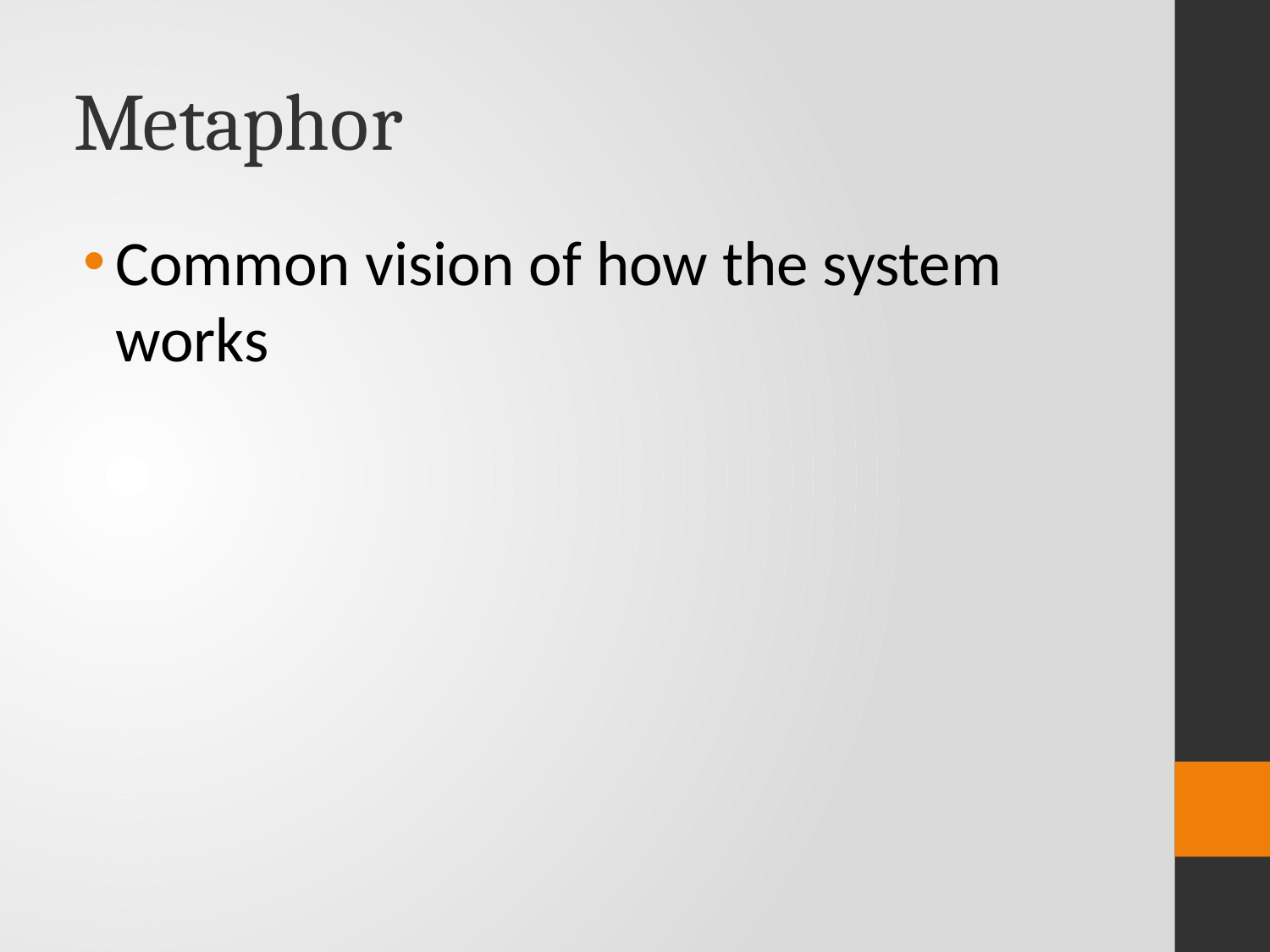

# Metaphor
Common vision of how the system works